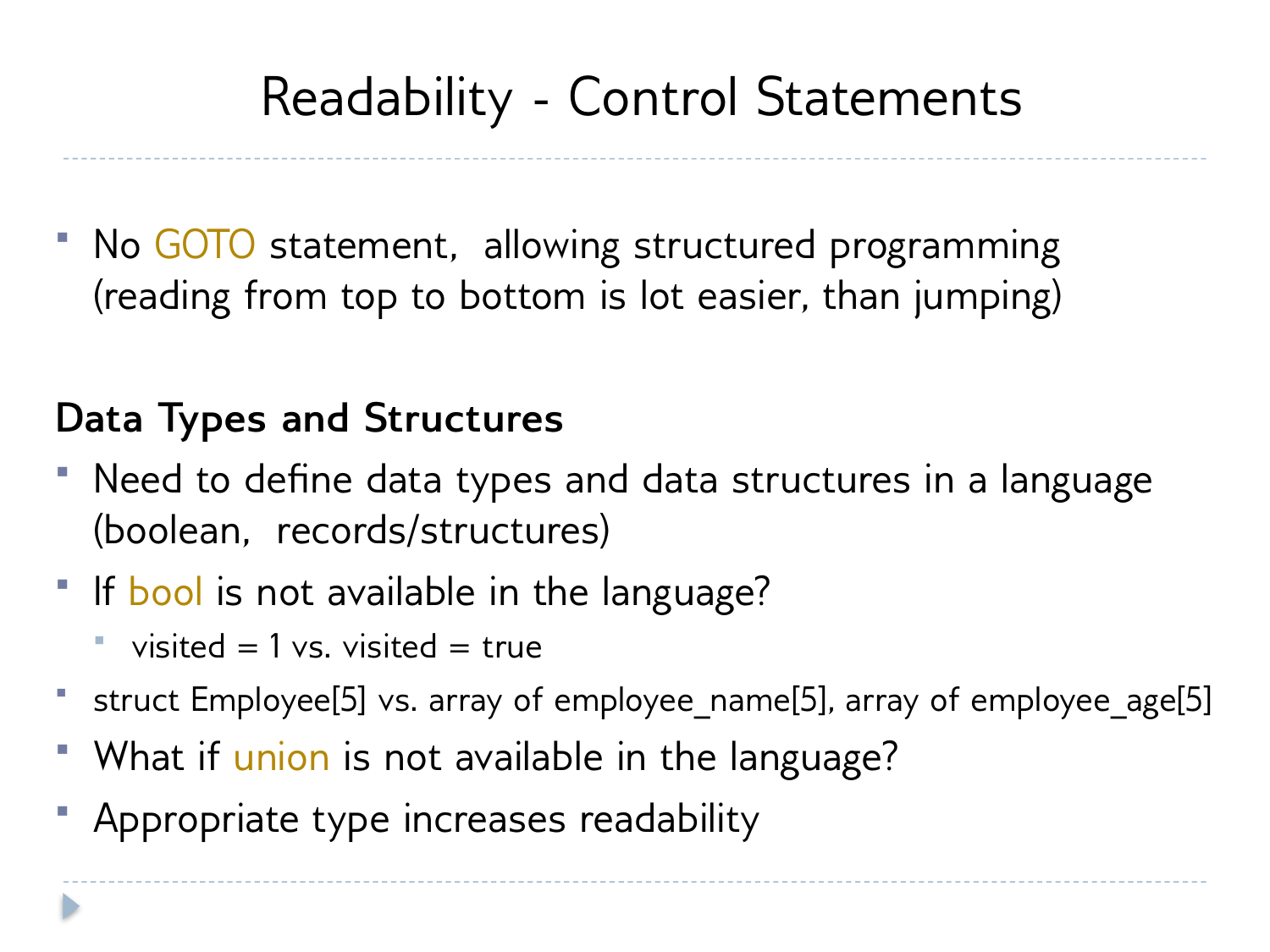

Readability - Control Statements

No GOTO statement,  allowing structured programming
(reading from top to bottom is lot easier, than jumping)

Data Types and Structures
Need to define data types and data structures in a language (boolean,  records/structures)
If bool is not available in the language?
visited = 1 vs. visited = true
struct Employee[5] vs. array of employee_name[5], array of employee_age[5]
What if union is not available in the language?
Appropriate type increases readability